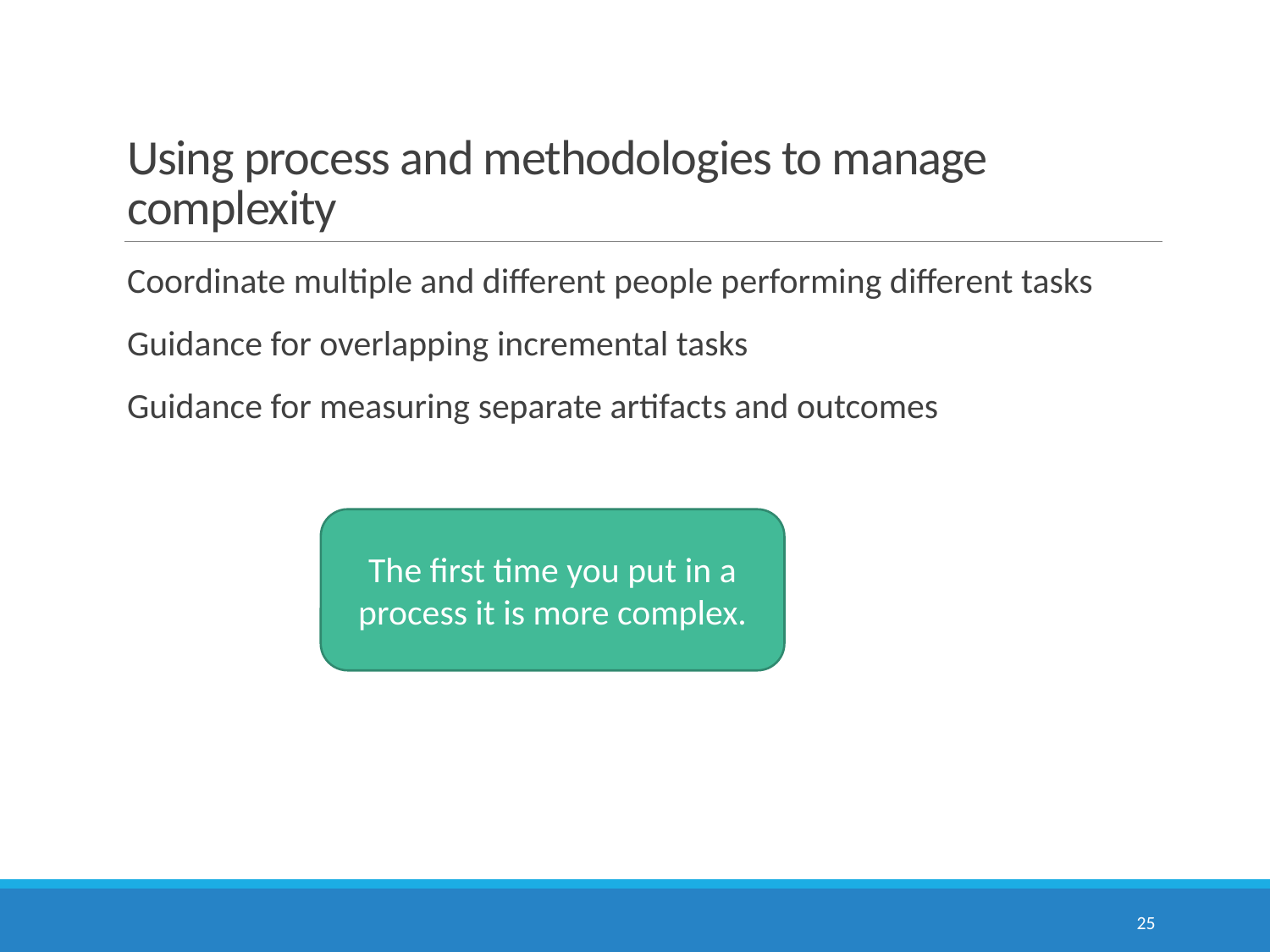

# Using process and methodologies to manage complexity
Coordinate multiple and different people performing different tasks
Guidance for overlapping incremental tasks
Guidance for measuring separate artifacts and outcomes
The first time you put in a process it is more complex.
25